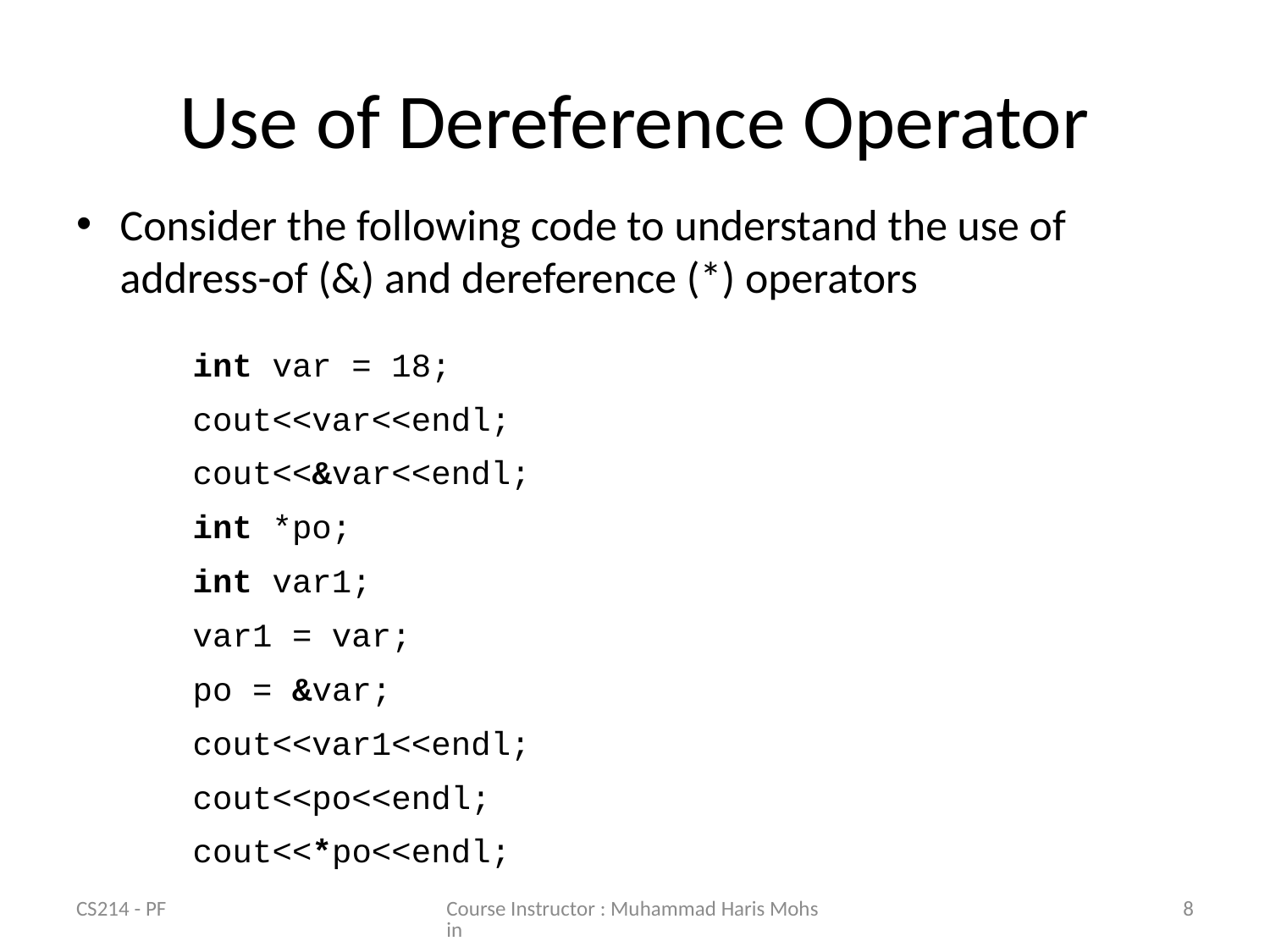

# Use of Dereference Operator
Consider the following code to understand the use of address-of (&) and dereference (*) operators

int var = 18;
cout<<var<<endl;
cout<<&var<<endl;
int *po;
int var1;
var1 = var;
po = &var;
cout<<var1<<endl;
cout<<po<<endl;
cout<<*po<<endl;
CS214 - PF
Course Instructor : Muhammad Haris Mohsin
8